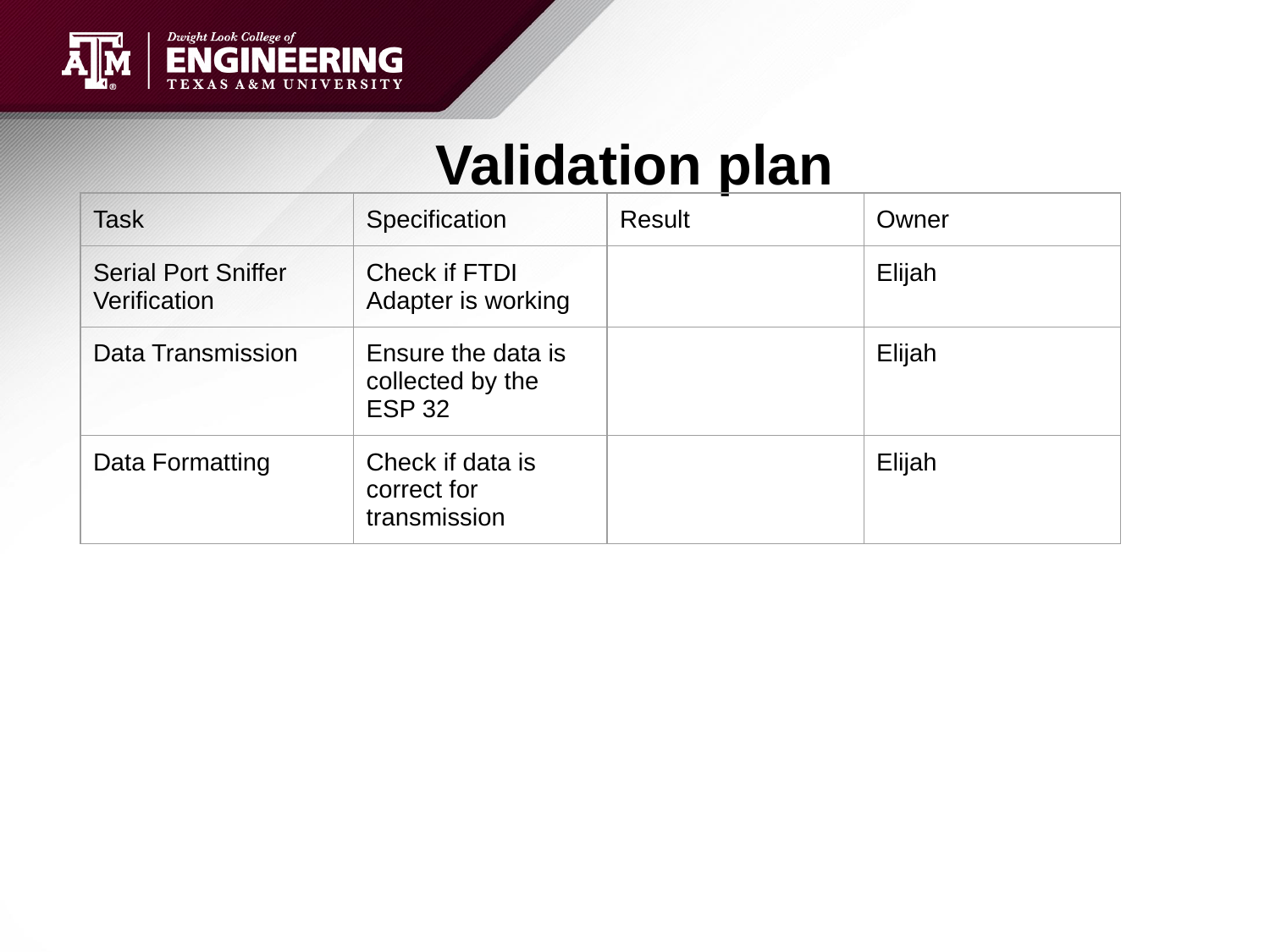

# Validation plan
| Task | Specification | Result | Owner |
| --- | --- | --- | --- |
| Serial Port Sniffer Verification | Check if FTDI Adapter is working |  | Elijah |
| Data Transmission | Ensure the data is collected by the ESP 32 |  | Elijah |
| Data Formatting | Check if data is correct for transmission |  | Elijah |